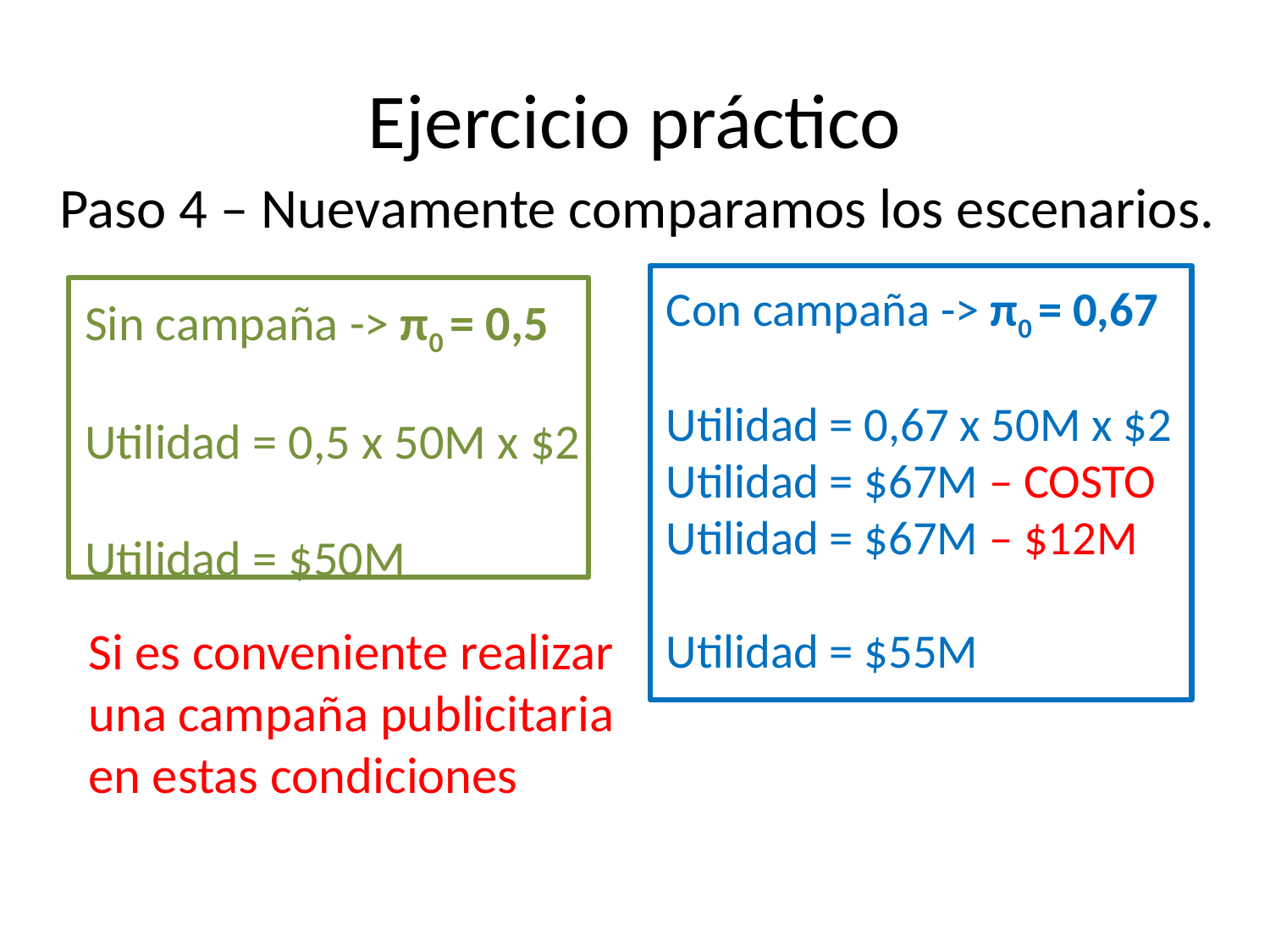

# Ejercicio práctico
Paso 4 – Nuevamente comparamos los escenarios.

Con campaña -> π0 = 0,67

Utilidad = 0,67 x 50M x $2
Utilidad = $67M – COSTO
Utilidad = $67M – $12M

Utilidad = $55M

Sin campaña -> π0 = 0,5

Utilidad = 0,5 x 50M x $2

Utilidad = $50M
Si es conveniente realizar una campaña publicitaria en estas condiciones